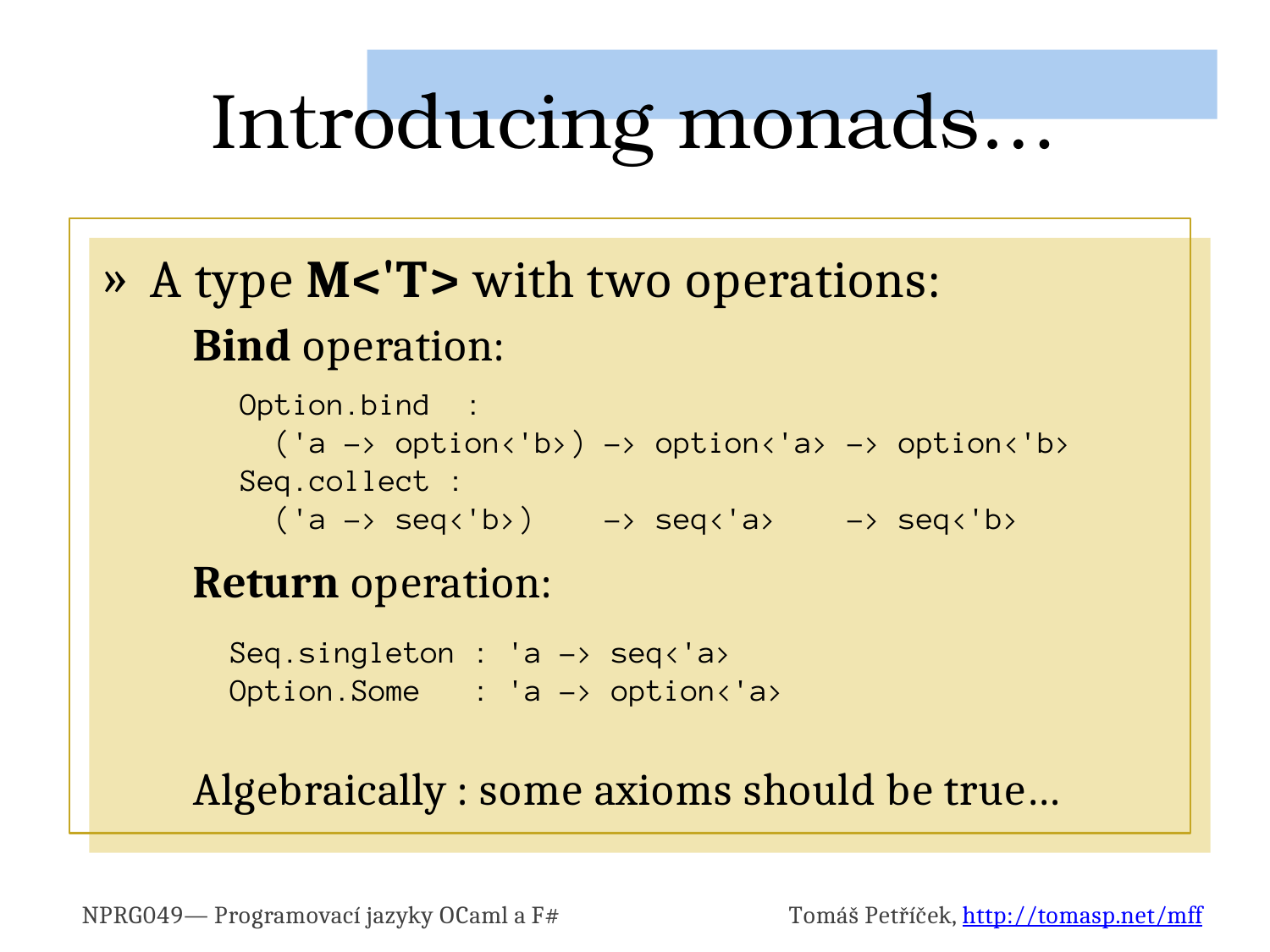

# Introducing monads…
A type M<'T> with two operations:
Bind operation:

Return operation:

Algebraically : some axioms should be true…

Option.bind  :
  ('a -> option<'b>) -> option<'a> -> option<'b>
Seq.collect :
  ('a -> seq<'b>)    -> seq<'a>    -> seq<'b>
Seq.singleton : 'a -> seq<'a>
Option.Some   : 'a -> option<'a>